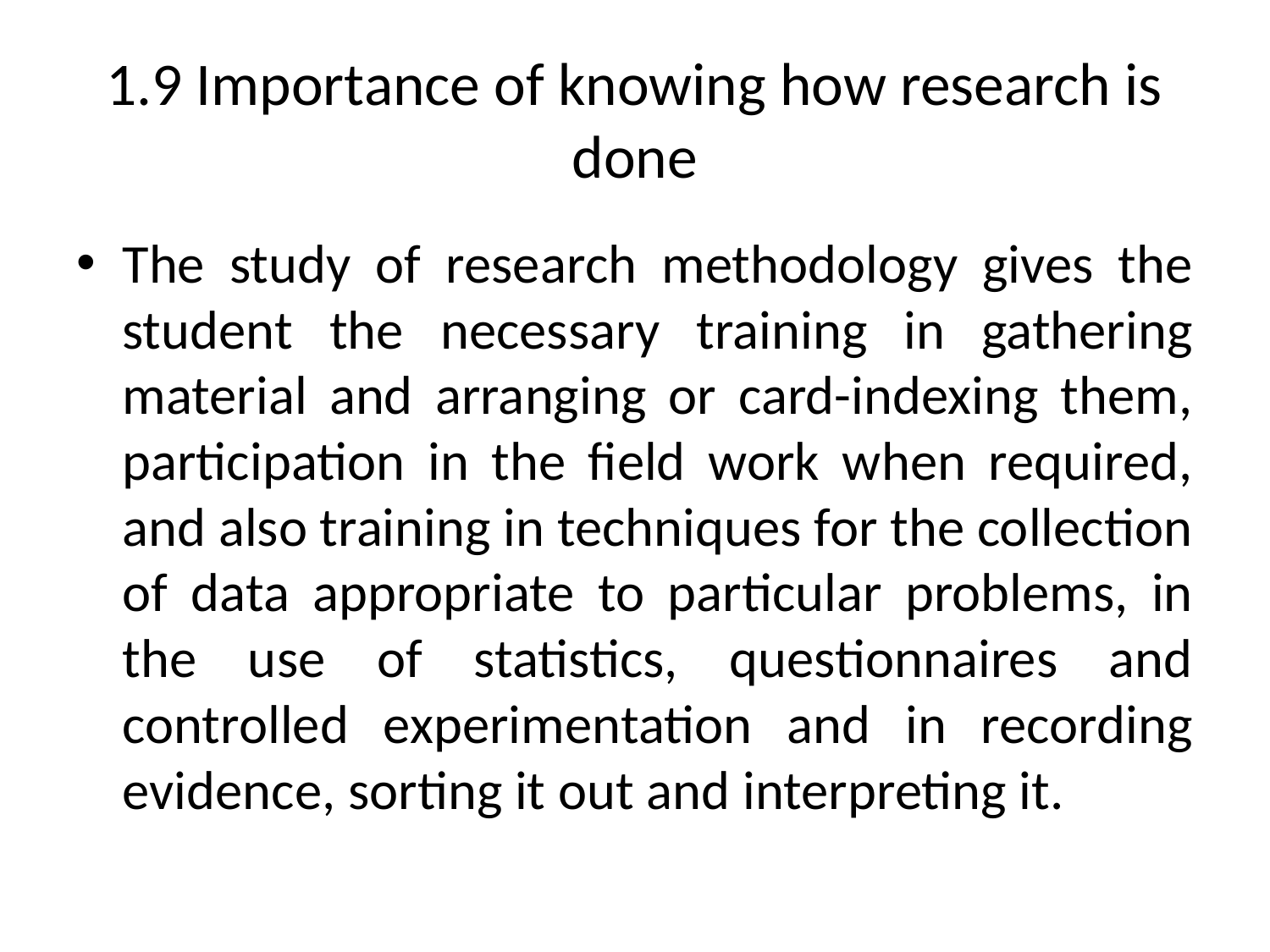

# 1.9 Importance of knowing how research is done
The study of research methodology gives the student the necessary training in gathering material and arranging or card-indexing them, participation in the field work when required, and also training in techniques for the collection of data appropriate to particular problems, in the use of statistics, questionnaires and controlled experimentation and in recording evidence, sorting it out and interpreting it.